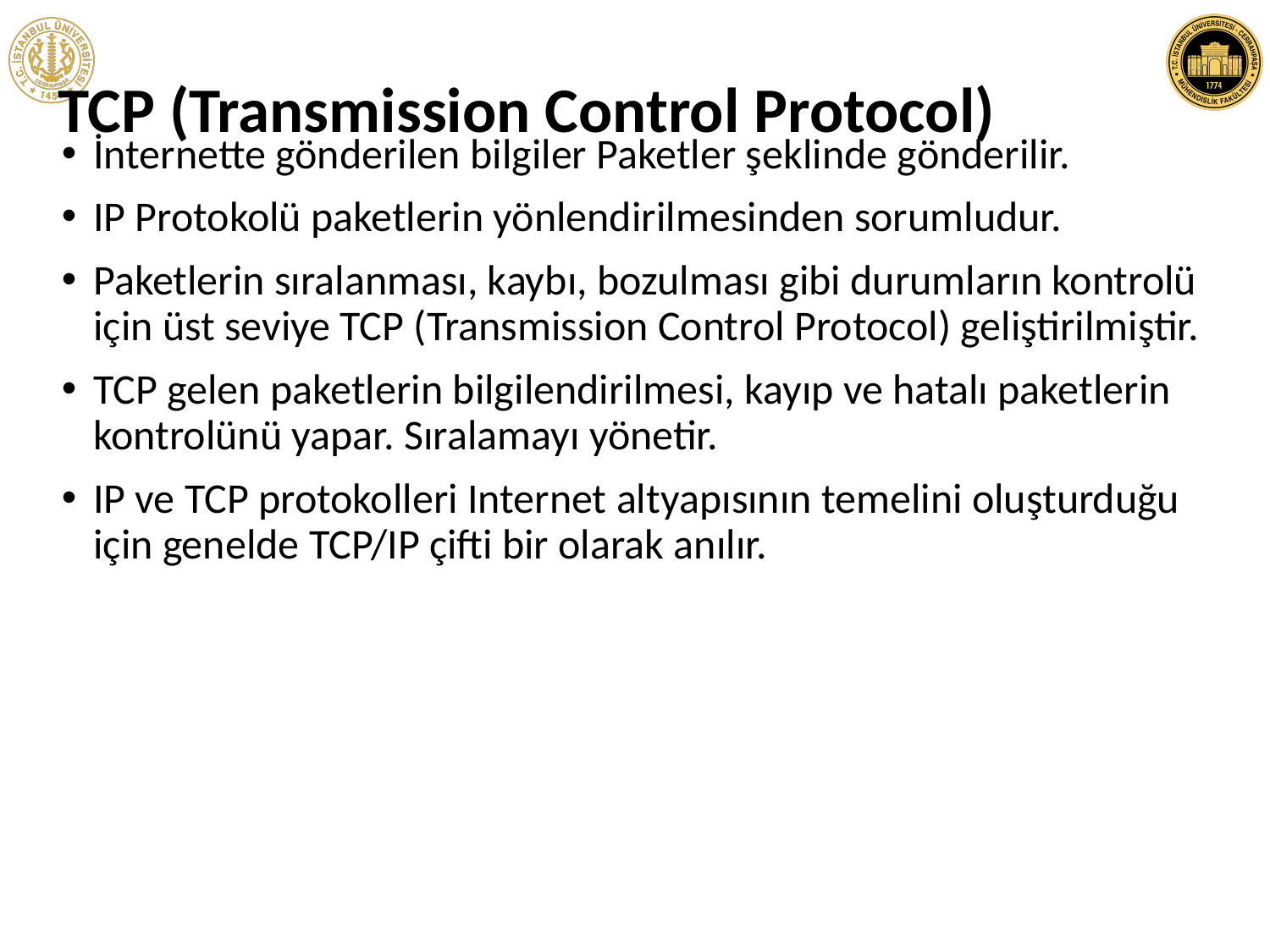

# TCP (Transmission Control Protocol)
İnternette gönderilen bilgiler Paketler şeklinde gönderilir.
IP Protokolü paketlerin yönlendirilmesinden sorumludur.
Paketlerin sıralanması, kaybı, bozulması gibi durumların kontrolü için üst seviye TCP (Transmission Control Protocol) geliştirilmiştir.
TCP gelen paketlerin bilgilendirilmesi, kayıp ve hatalı paketlerin kontrolünü yapar. Sıralamayı yönetir.
IP ve TCP protokolleri Internet altyapısının temelini oluşturduğu için genelde TCP/IP çifti bir olarak anılır.